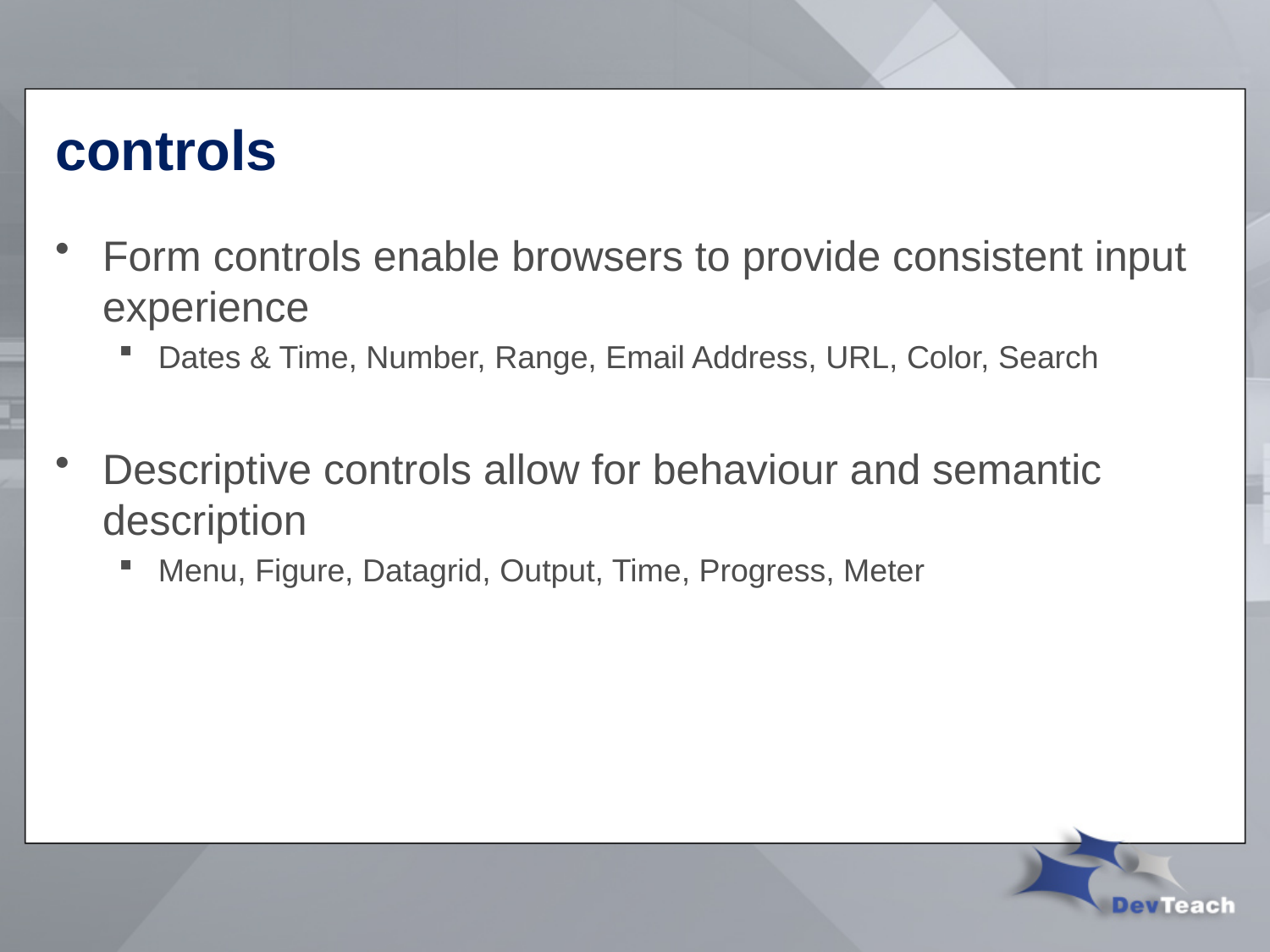

# controls
Form controls enable browsers to provide consistent input experience
Dates & Time, Number, Range, Email Address, URL, Color, Search

Descriptive controls allow for behaviour and semantic description
Menu, Figure, Datagrid, Output, Time, Progress, Meter